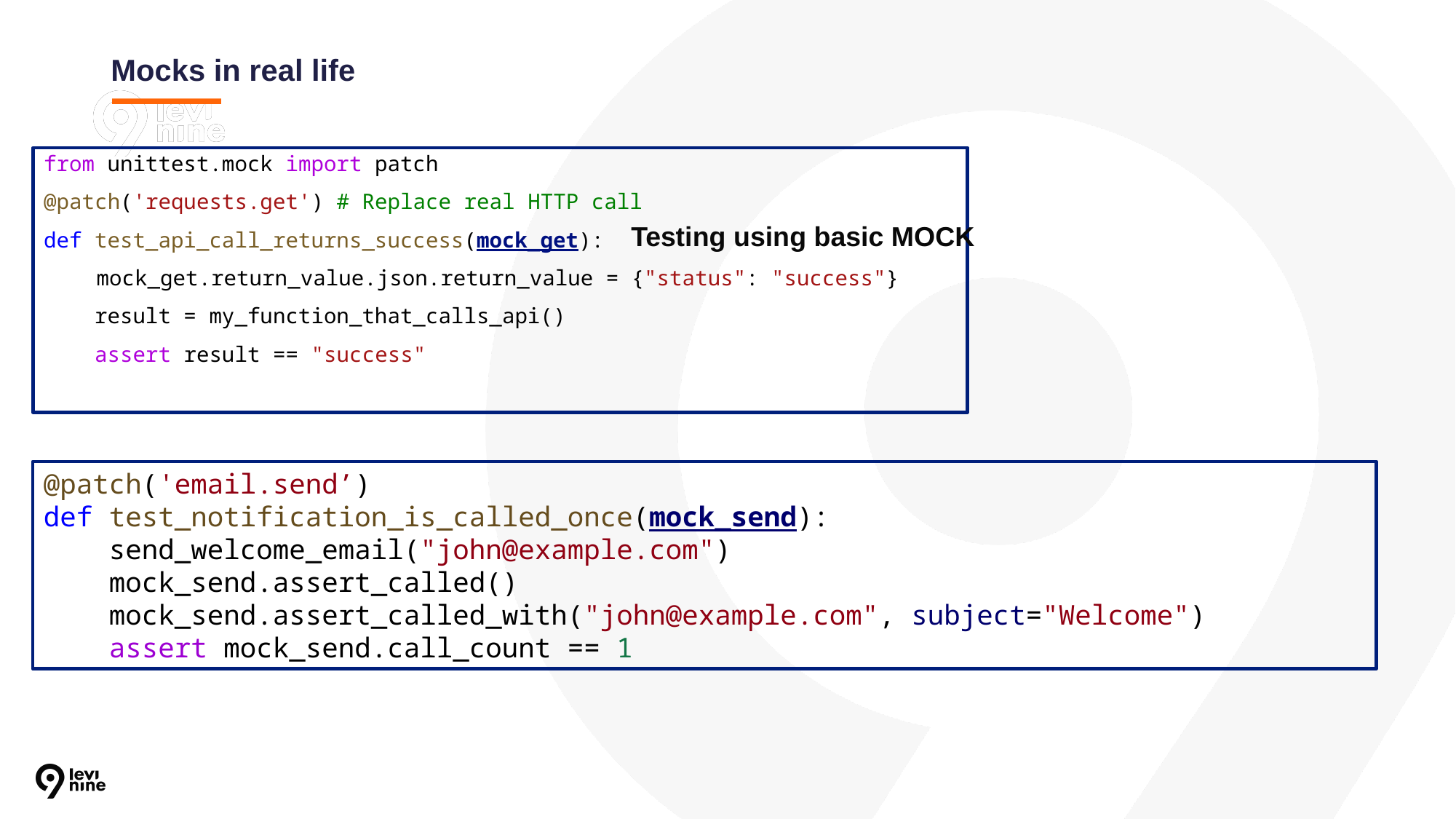

# Mocks in real life
from unittest.mock import patch
@patch('requests.get') # Replace real HTTP call
def test_api_call_returns_success(mock_get):
	  mock_get.return_value.json.return_value = {"status": "success"}
    result = my_function_that_calls_api()
    assert result == "success"

Testing using basic MOCK
@patch('email.send’)
def test_notification_is_called_once(mock_send):
    send_welcome_email("john@example.com")
    mock_send.assert_called()
    mock_send.assert_called_with("john@example.com", subject="Welcome")
    assert mock_send.call_count == 1